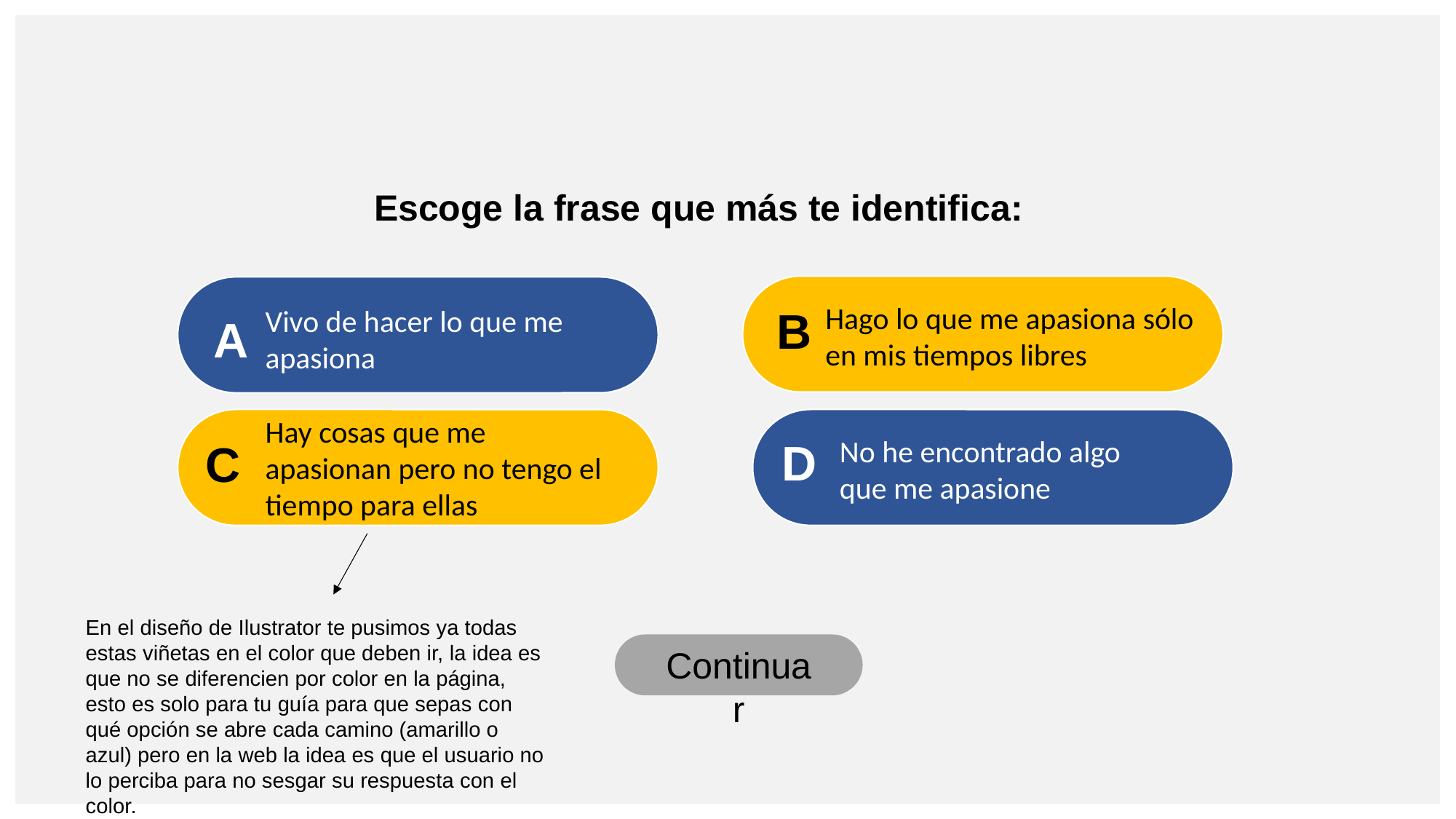

Escoge la frase que más te identifica:

Hago lo que me apasiona sólo en mis tiempos libres
B
Vivo de hacer lo que me apasiona
A
Hay cosas que me apasionan pero no tengo el tiempo para ellas

D
No he encontrado algo que me apasione
C
En el diseño de Ilustrator te pusimos ya todas estas viñetas en el color que deben ir, la idea es que no se diferencien por color en la página, esto es solo para tu guía para que sepas con qué opción se abre cada camino (amarillo o azul) pero en la web la idea es que el usuario no lo perciba para no sesgar su respuesta con el color.

Continuar